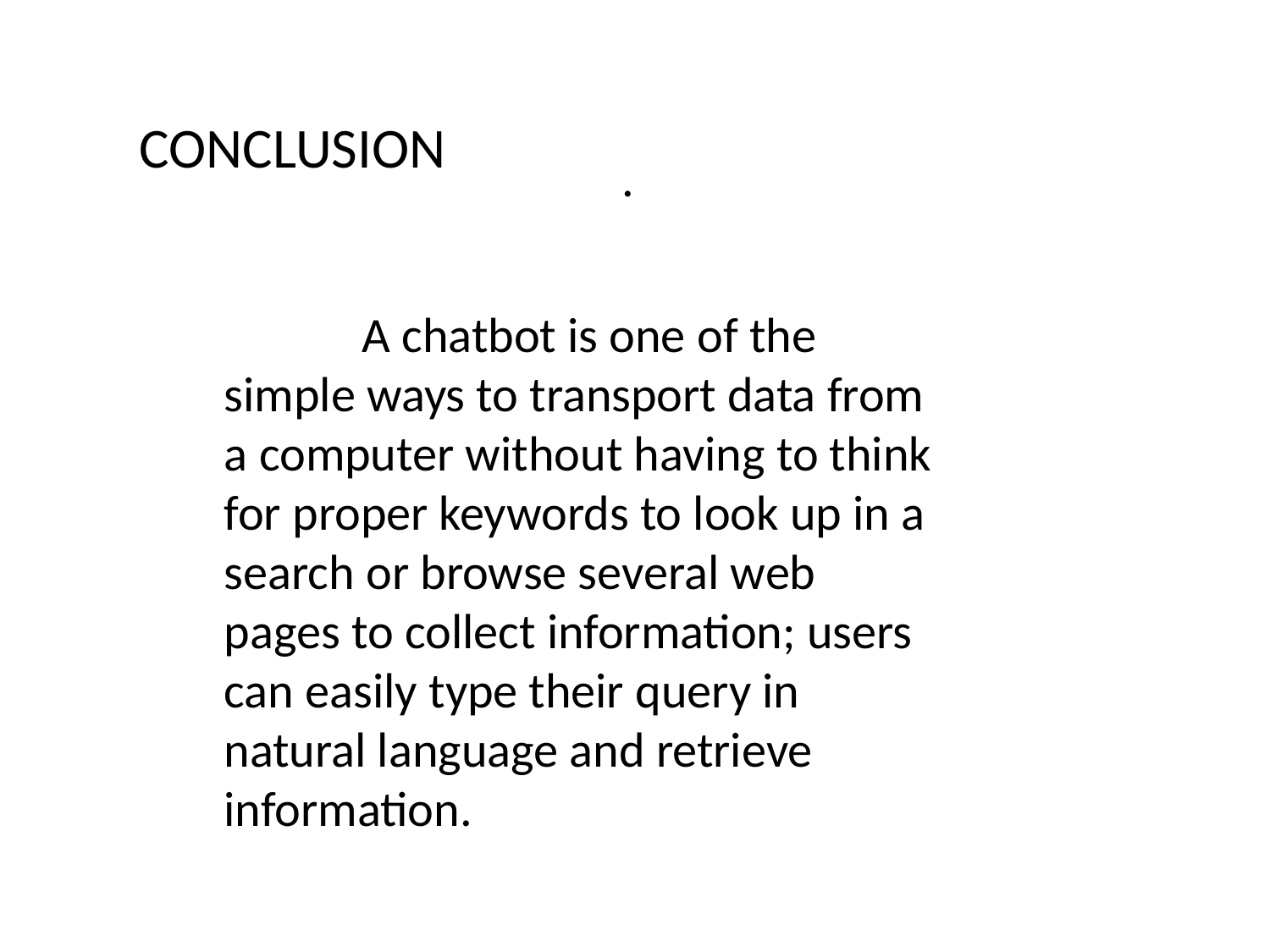

CONCLUSION
.
	 A chatbot is one of the simple ways to transport data from a computer without having to think for proper keywords to look up in a search or browse several web pages to collect information; users can easily type their query in natural language and retrieve information.